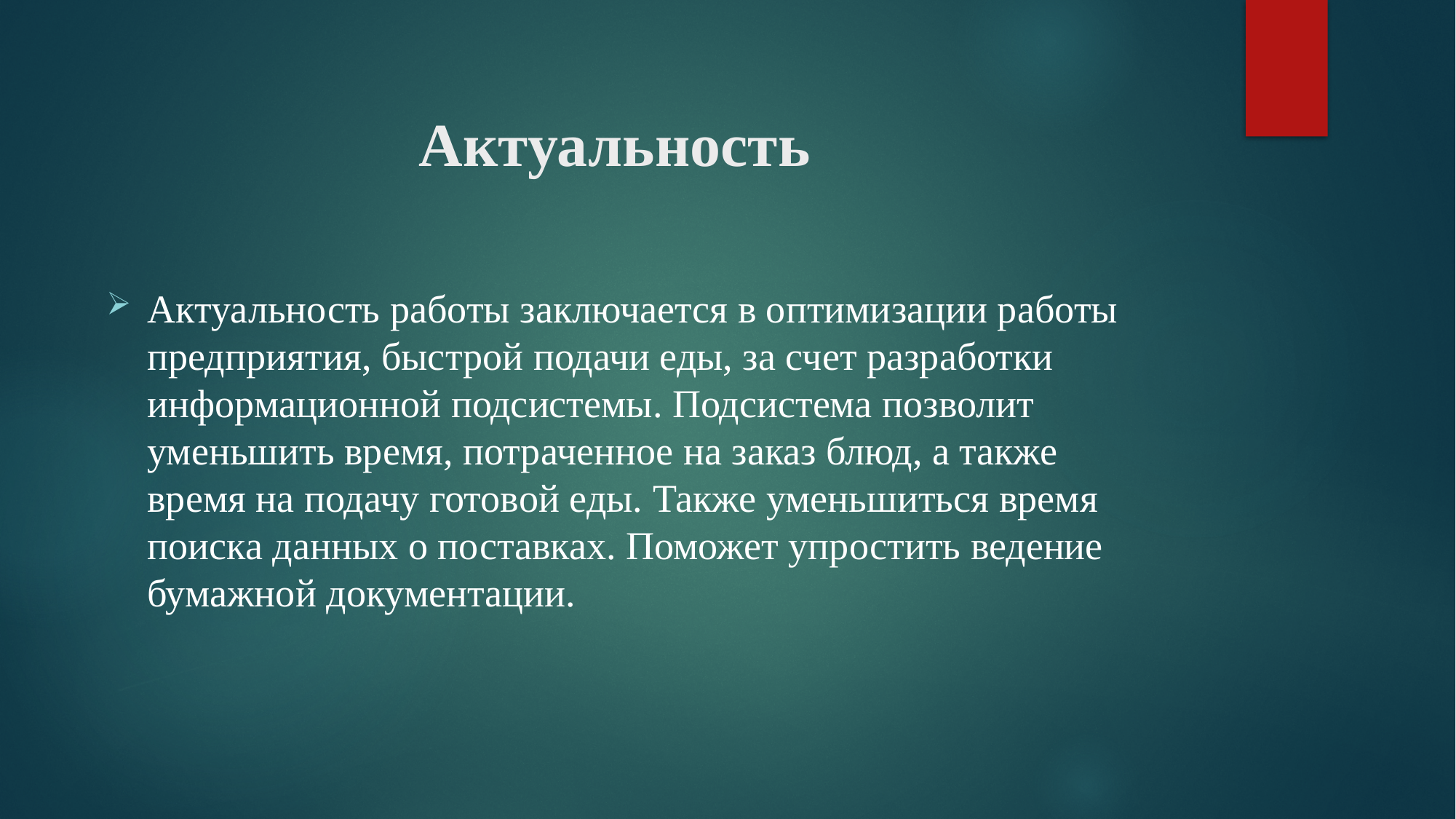

# Актуальность
Актуальность работы заключается в оптимизации работы предприятия, быстрой подачи еды, за счет разработки информационной подсистемы. Подсистема позволит уменьшить время, потраченное на заказ блюд, а также время на подачу готовой еды. Также уменьшиться время поиска данных о поставках. Поможет упростить ведение бумажной документации.